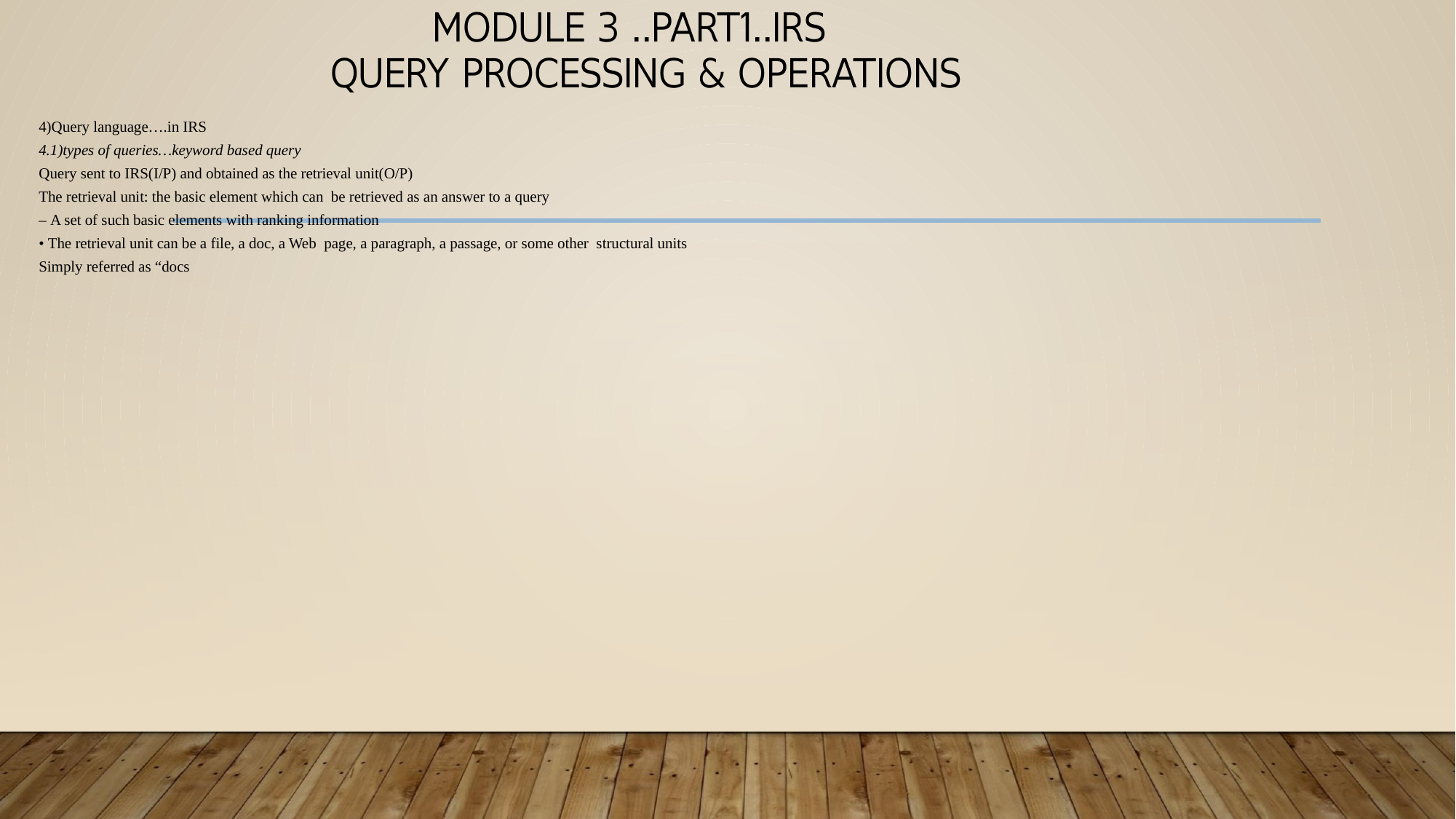

# MODULE 3 ..PART1..IRS QUERY PROCESSING & OPERATIONS

4)Query language….in IRS
4.1)types of queries…keyword based query
Query sent to IRS(I/P) and obtained as the retrieval unit(O/P)
The retrieval unit: the basic element which can  be retrieved as an answer to a query
– A set of such basic elements with ranking information
• The retrieval unit can be a file, a doc, a Web  page, a paragraph, a passage, or some other  structural units
Simply referred as “docs